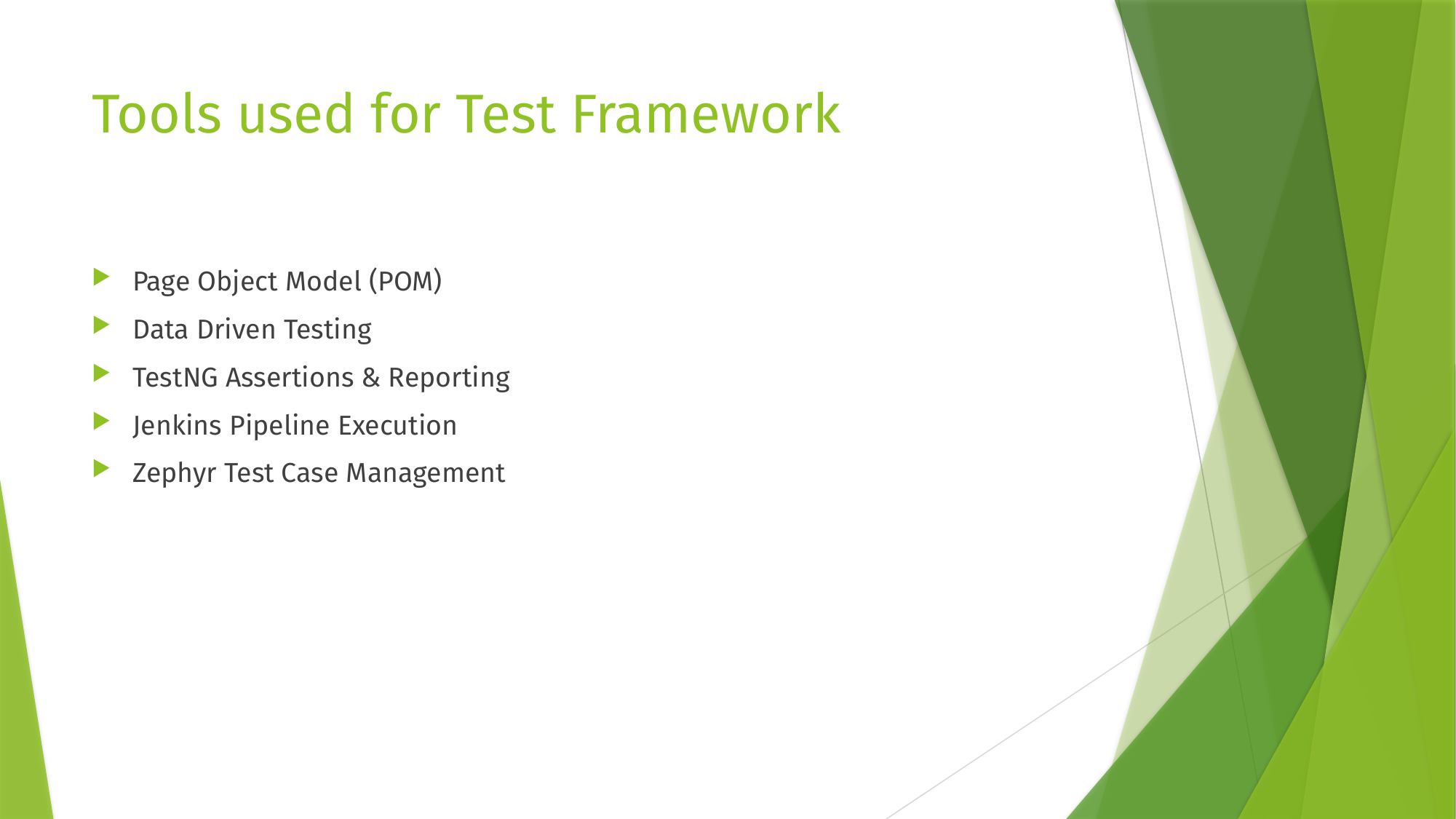

# Tools used for Test Framework
Page Object Model (POM)
Data Driven Testing
TestNG Assertions & Reporting
Jenkins Pipeline Execution
Zephyr Test Case Management